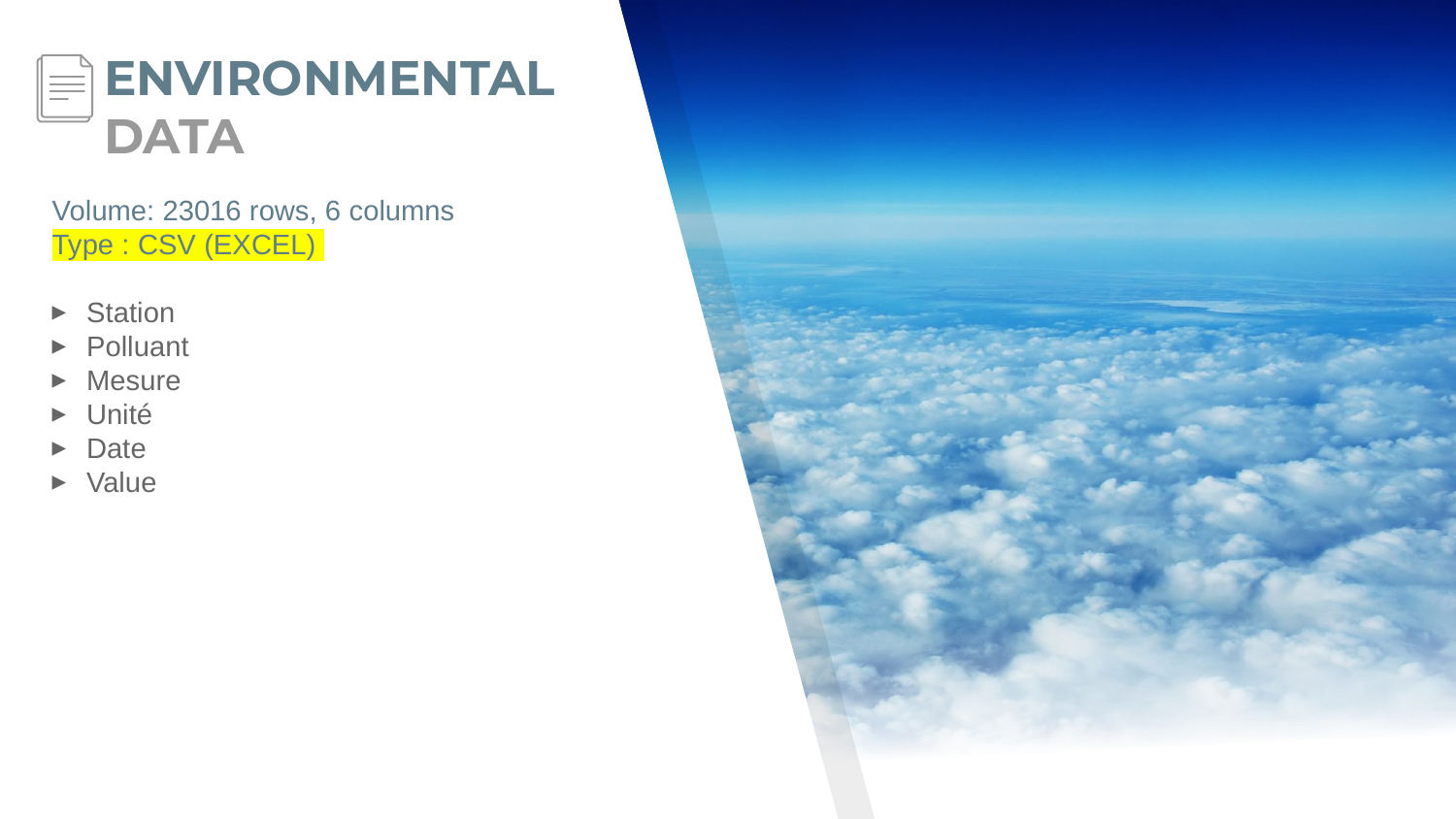

ENVIRONMENTAL
DATA
Volume: 23016 rows, 6 columns
Type : CSV (EXCEL)

Station
Polluant
Mesure
Unité
Date
Value